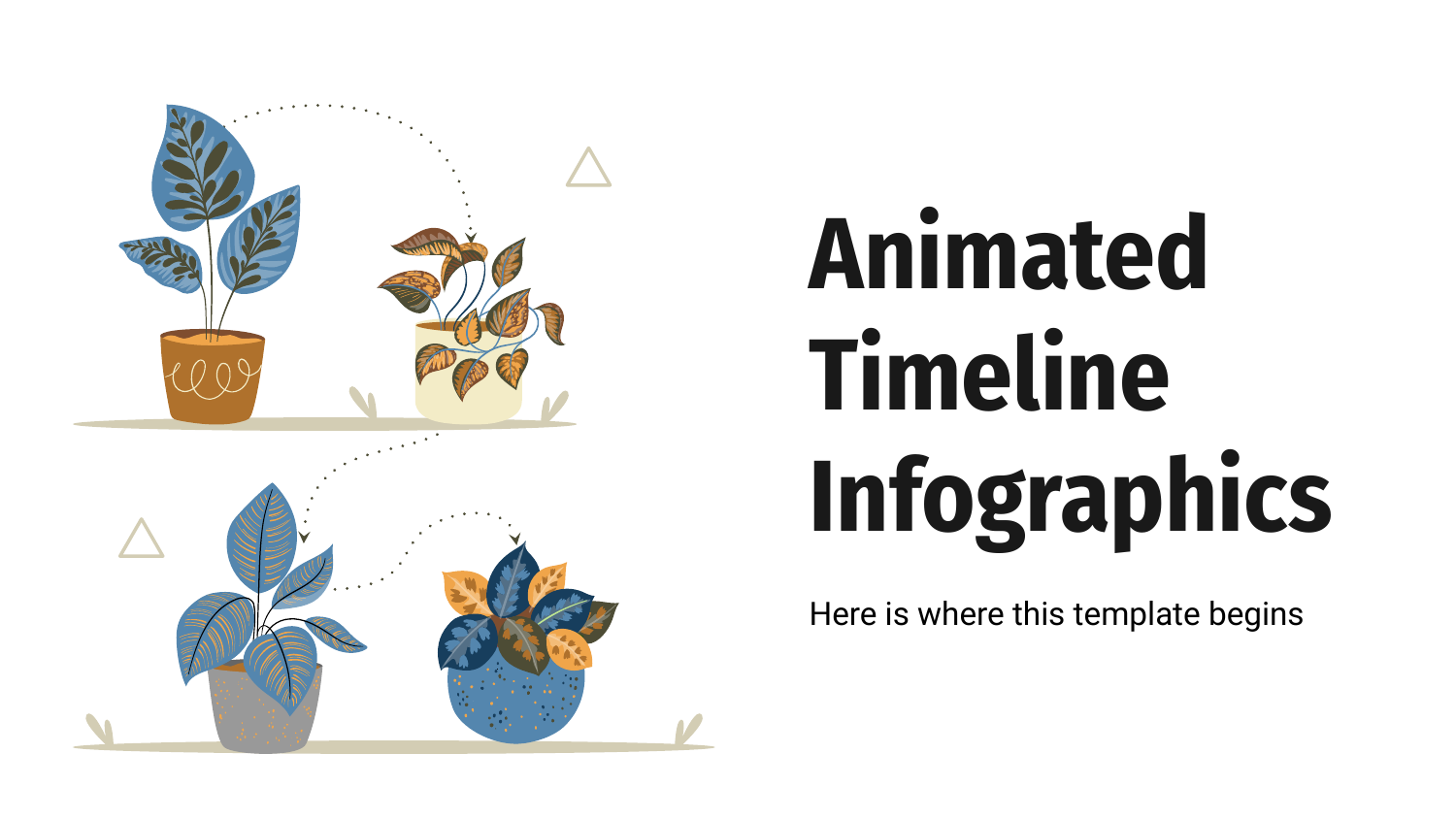

# Animated Timeline Infographics

Here is where this template begins